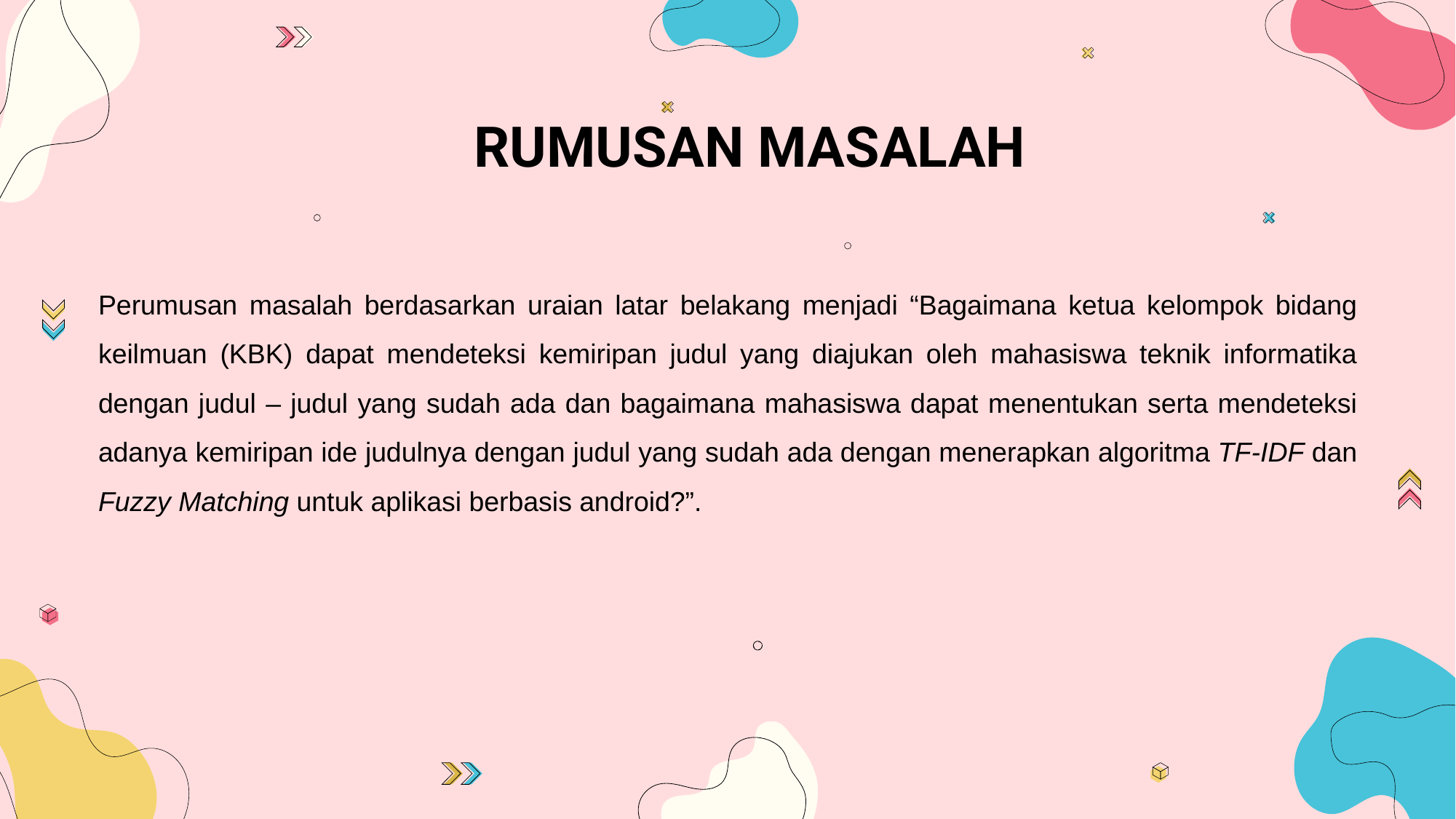

# RUMUSAN MASALAH

Perumusan masalah berdasarkan uraian latar belakang menjadi “Bagaimana ketua kelompok bidang keilmuan (KBK) dapat mendeteksi kemiripan judul yang diajukan oleh mahasiswa teknik informatika dengan judul – judul yang sudah ada dan bagaimana mahasiswa dapat menentukan serta mendeteksi adanya kemiripan ide judulnya dengan judul yang sudah ada dengan menerapkan algoritma TF-IDF dan Fuzzy Matching untuk aplikasi berbasis android?”.